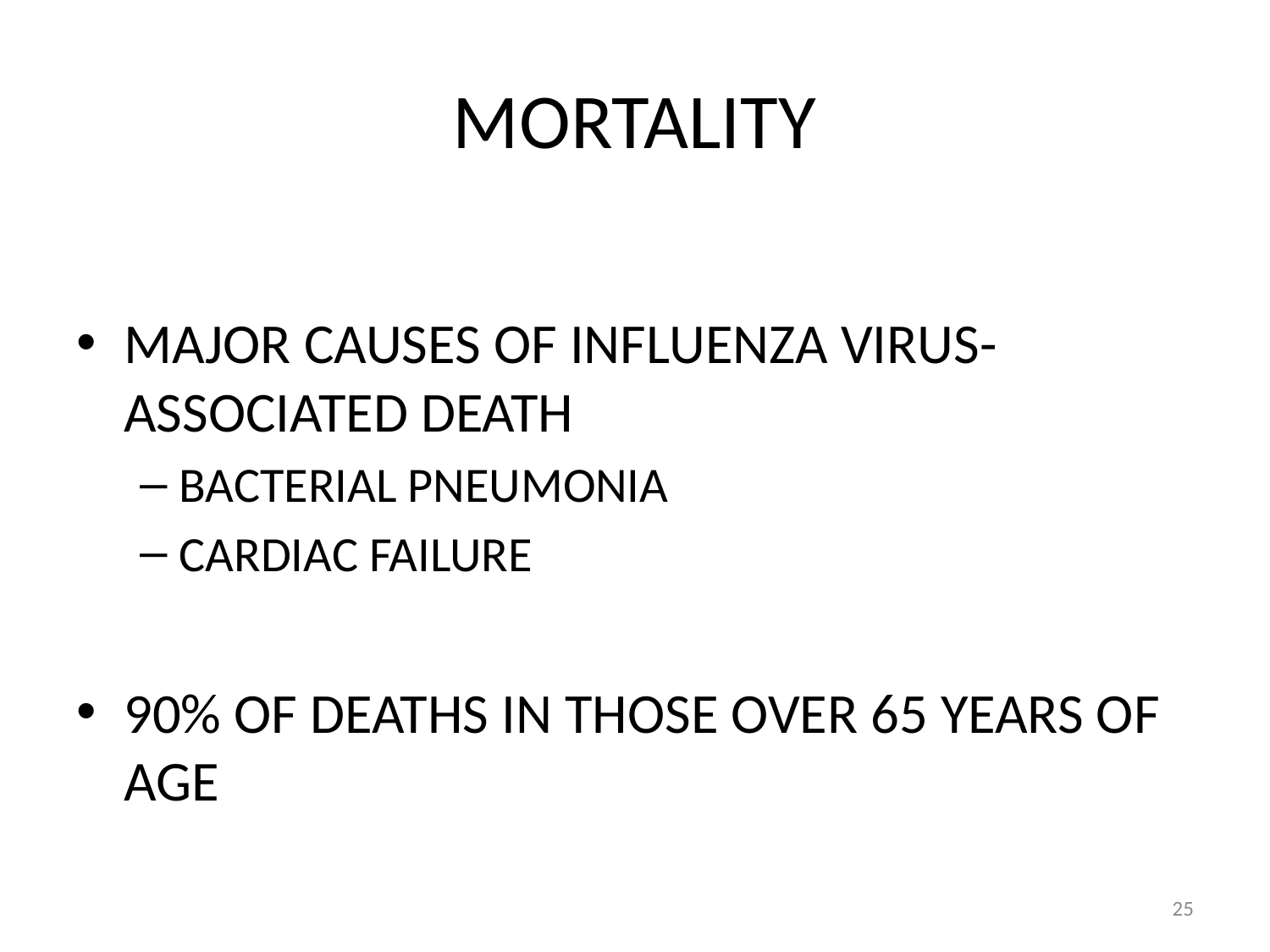

# MORTALITY

MAJOR CAUSES OF INFLUENZA VIRUS- ASSOCIATED DEATH
BACTERIAL PNEUMONIA
CARDIAC FAILURE

90% OF DEATHS IN THOSE OVER 65 YEARS OF AGE
25